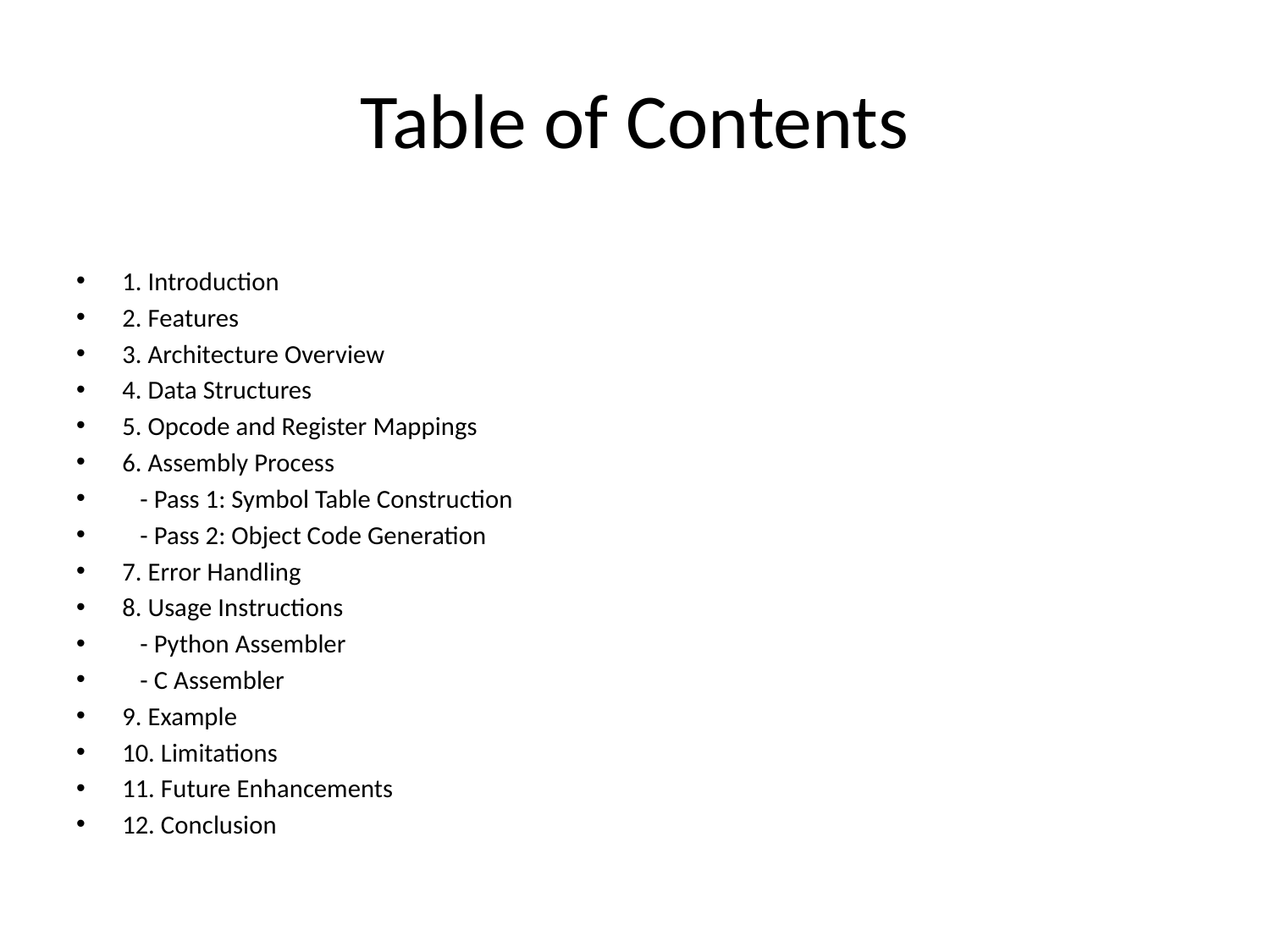

# Table of Contents

1. Introduction
2. Features
3. Architecture Overview
4. Data Structures
5. Opcode and Register Mappings
6. Assembly Process
   - Pass 1: Symbol Table Construction
   - Pass 2: Object Code Generation
7. Error Handling
8. Usage Instructions
   - Python Assembler
   - C Assembler
9. Example
10. Limitations
11. Future Enhancements
12. Conclusion